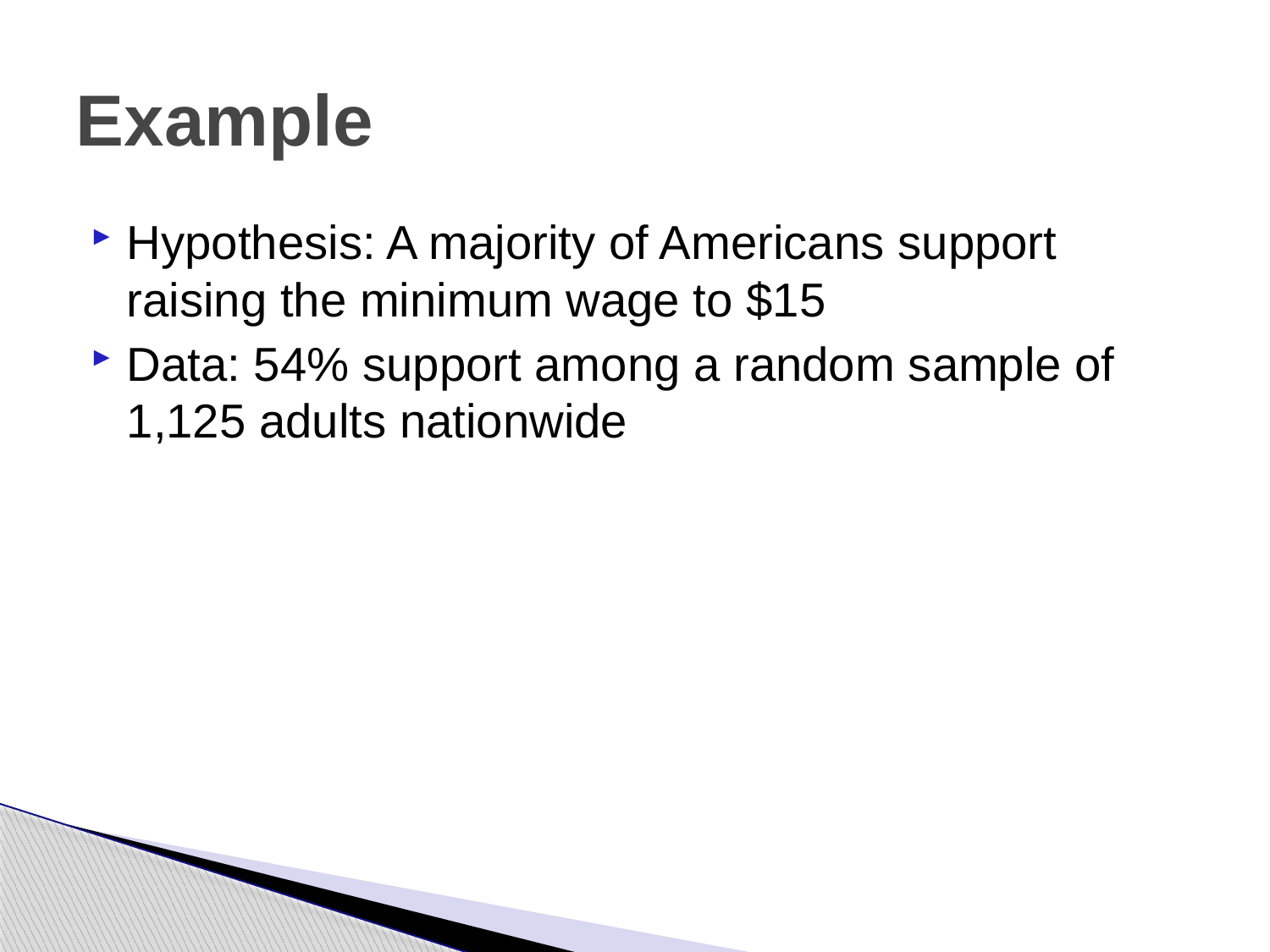

# Example
Hypothesis: A majority of Americans support raising the minimum wage to $15
Data: 54% support among a random sample of 1,125 adults nationwide